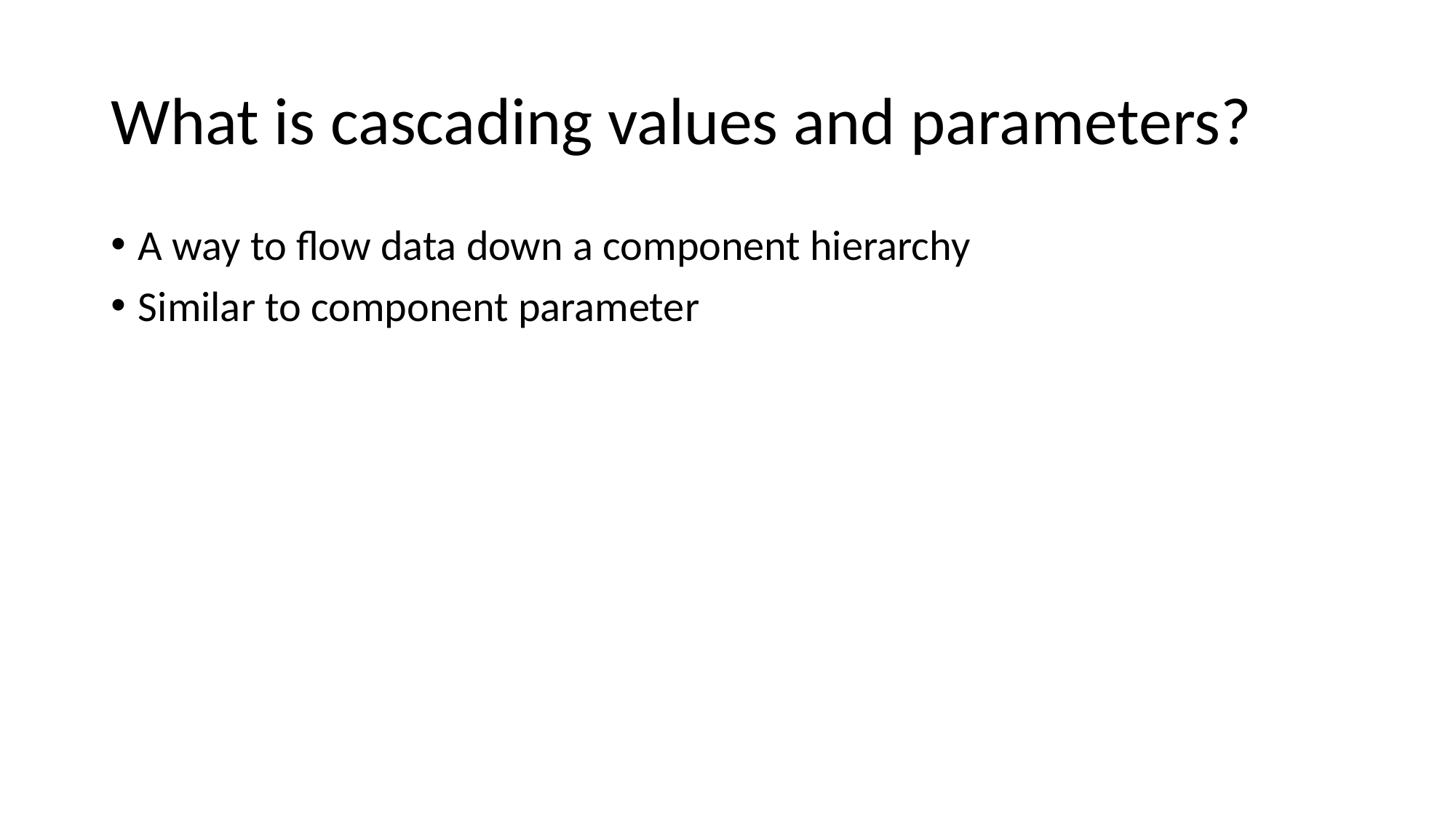

# What is cascading values and parameters?
A way to flow data down a component hierarchy
Similar to component parameter